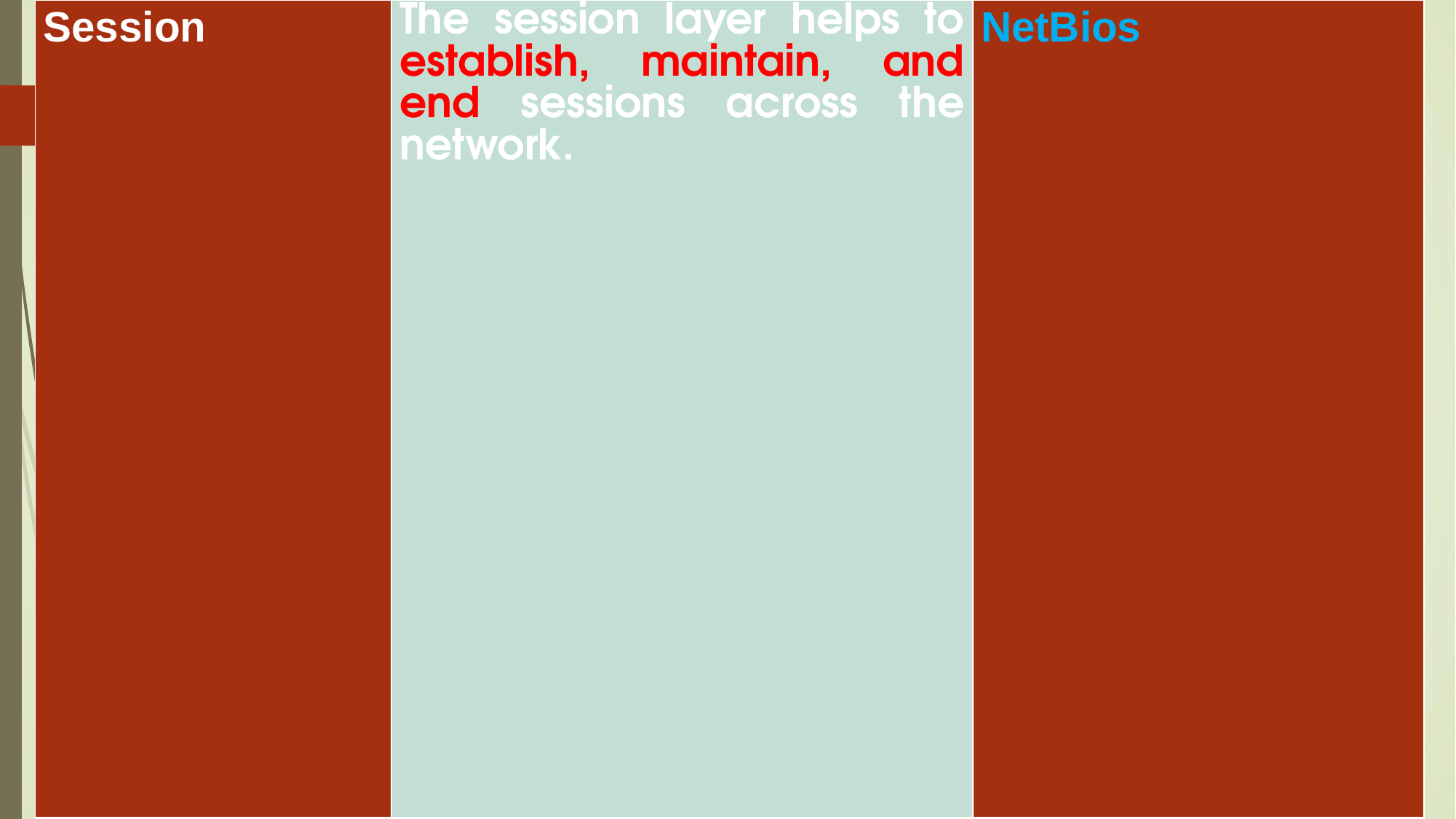

| Session | The session layer helps to establish, maintain, and end sessions across the network. | NetBios |
| --- | --- | --- |
#